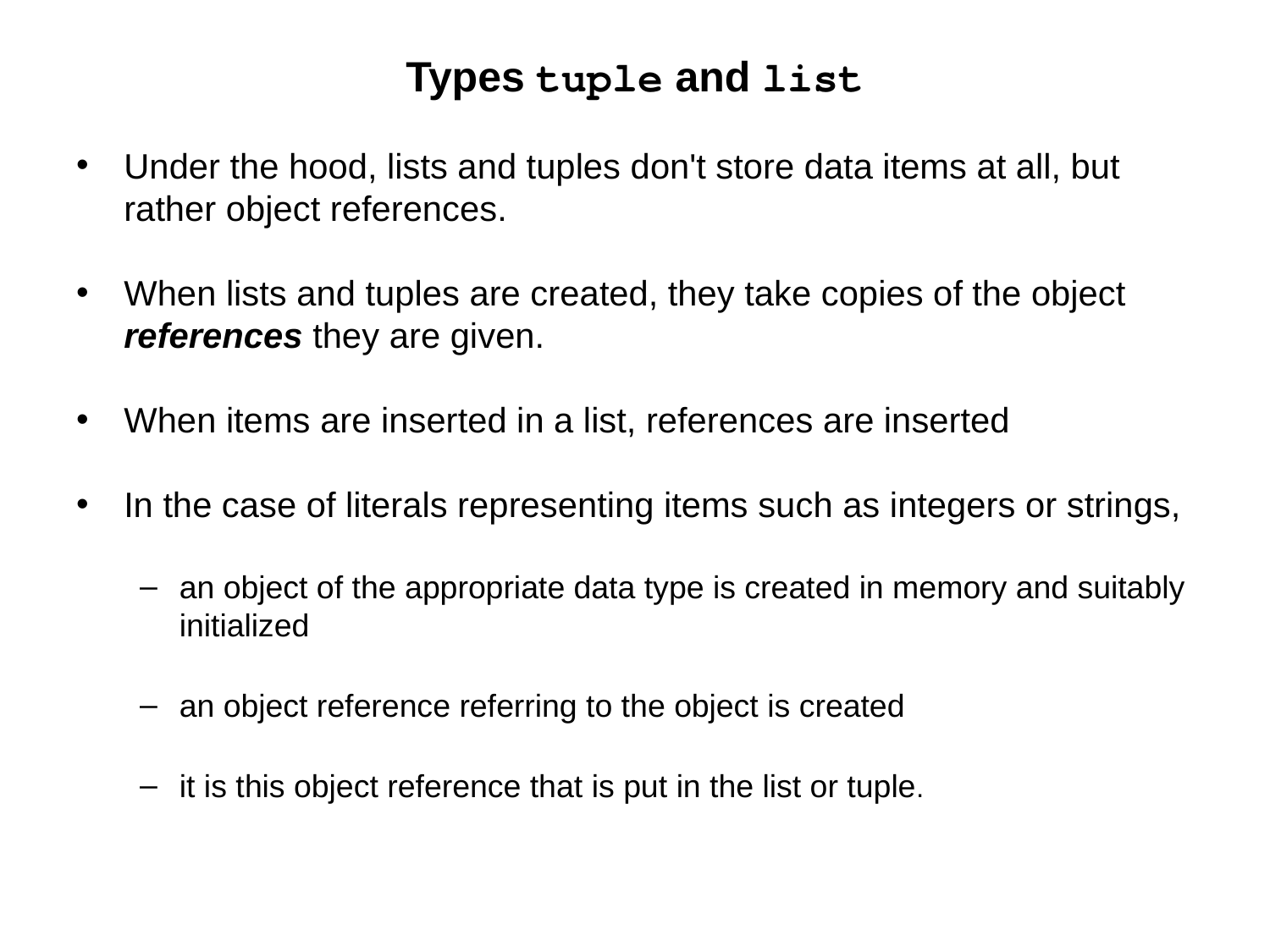

# Types tuple and list
Under the hood, lists and tuples don't store data items at all, but rather object references.
When lists and tuples are created, they take copies of the object references they are given.
When items are inserted in a list, references are inserted
In the case of literals representing items such as integers or strings,
an object of the appropriate data type is created in memory and suitably initialized
an object reference referring to the object is created
it is this object reference that is put in the list or tuple.